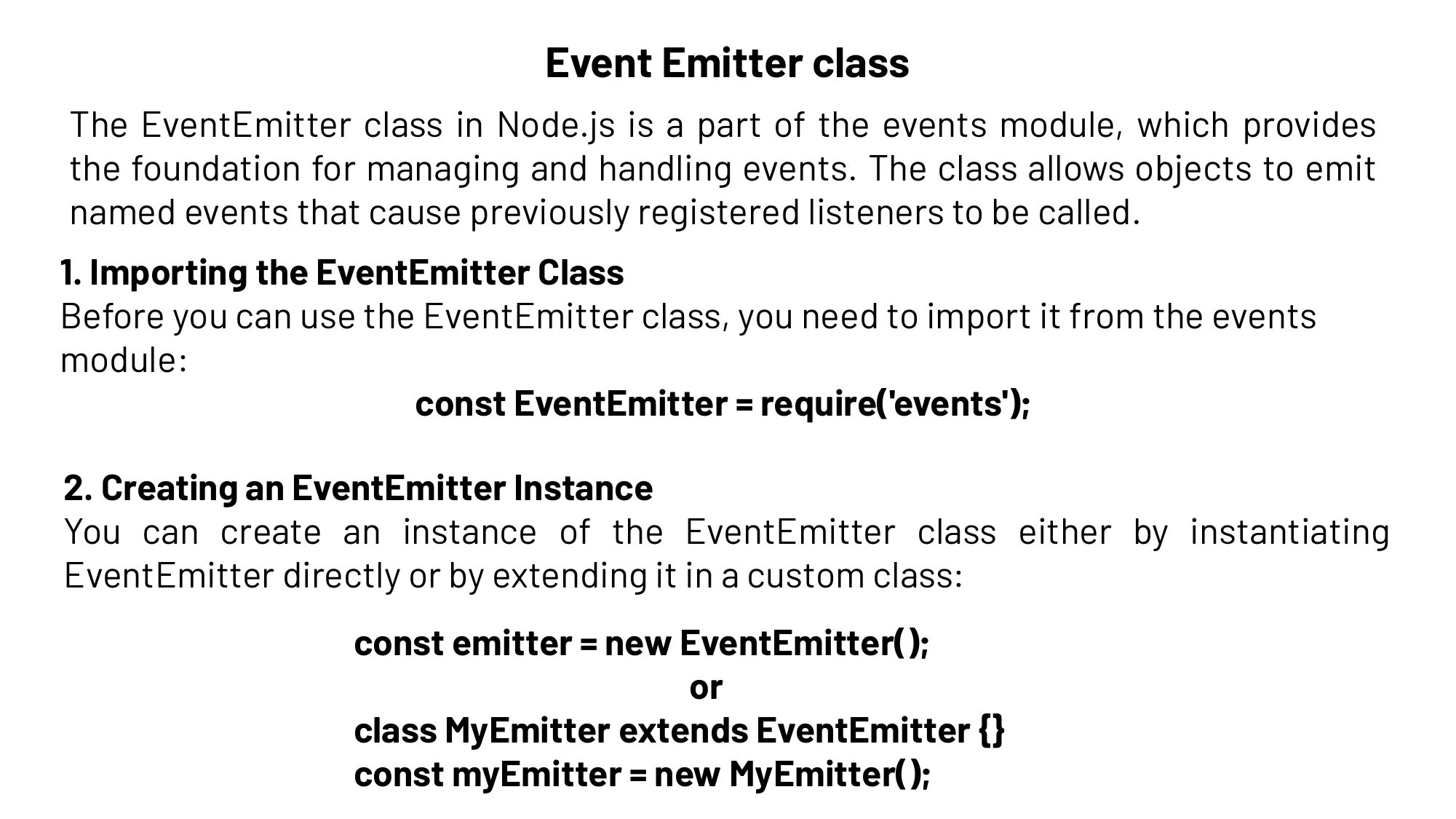

Event Emitter class
The EventEmitter class in Node.js is a part of the events module, which provides the foundation for managing and handling events. The class allows objects to emit named events that cause previously registered listeners to be called.
1. Importing the EventEmitter Class
Before you can use the EventEmitter class, you need to import it from the events module:
const EventEmitter = require('events');
2. Creating an EventEmitter Instance
You can create an instance of the EventEmitter class either by instantiating EventEmitter directly or by extending it in a custom class:
const emitter = new EventEmitter();
or
class MyEmitter extends EventEmitter {}
const myEmitter = new MyEmitter();